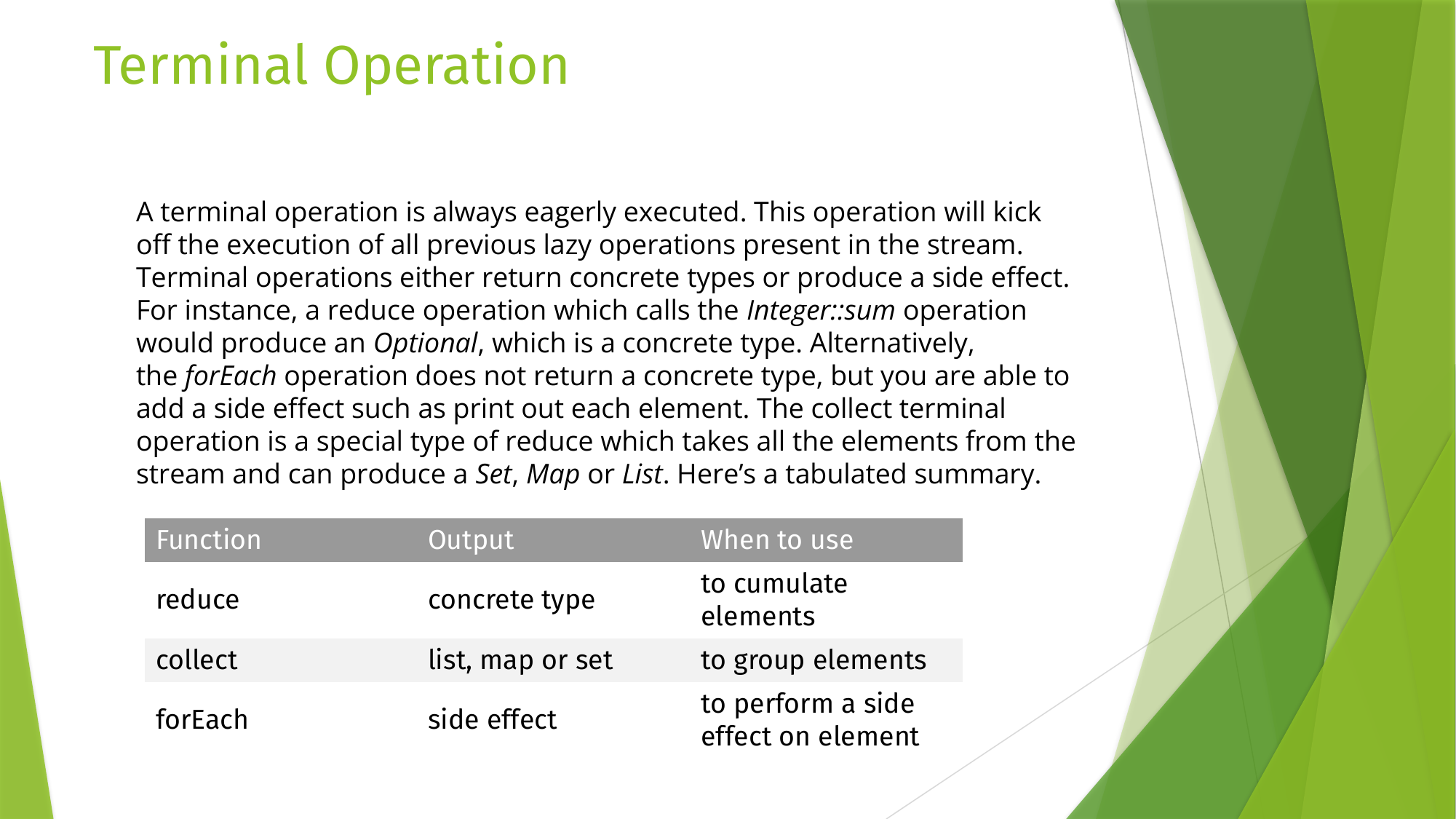

# Terminal Operation
A terminal operation is always eagerly executed. This operation will kick off the execution of all previous lazy operations present in the stream. Terminal operations either return concrete types or produce a side effect. For instance, a reduce operation which calls the Integer::sum operation would produce an Optional, which is a concrete type. Alternatively, the forEach operation does not return a concrete type, but you are able to add a side effect such as print out each element. The collect terminal operation is a special type of reduce which takes all the elements from the stream and can produce a Set, Map or List. Here’s a tabulated summary.
| Function | Output | When to use |
| --- | --- | --- |
| reduce | concrete type | to cumulate elements |
| collect | list, map or set | to group elements |
| forEach | side effect | to perform a side effect on element |